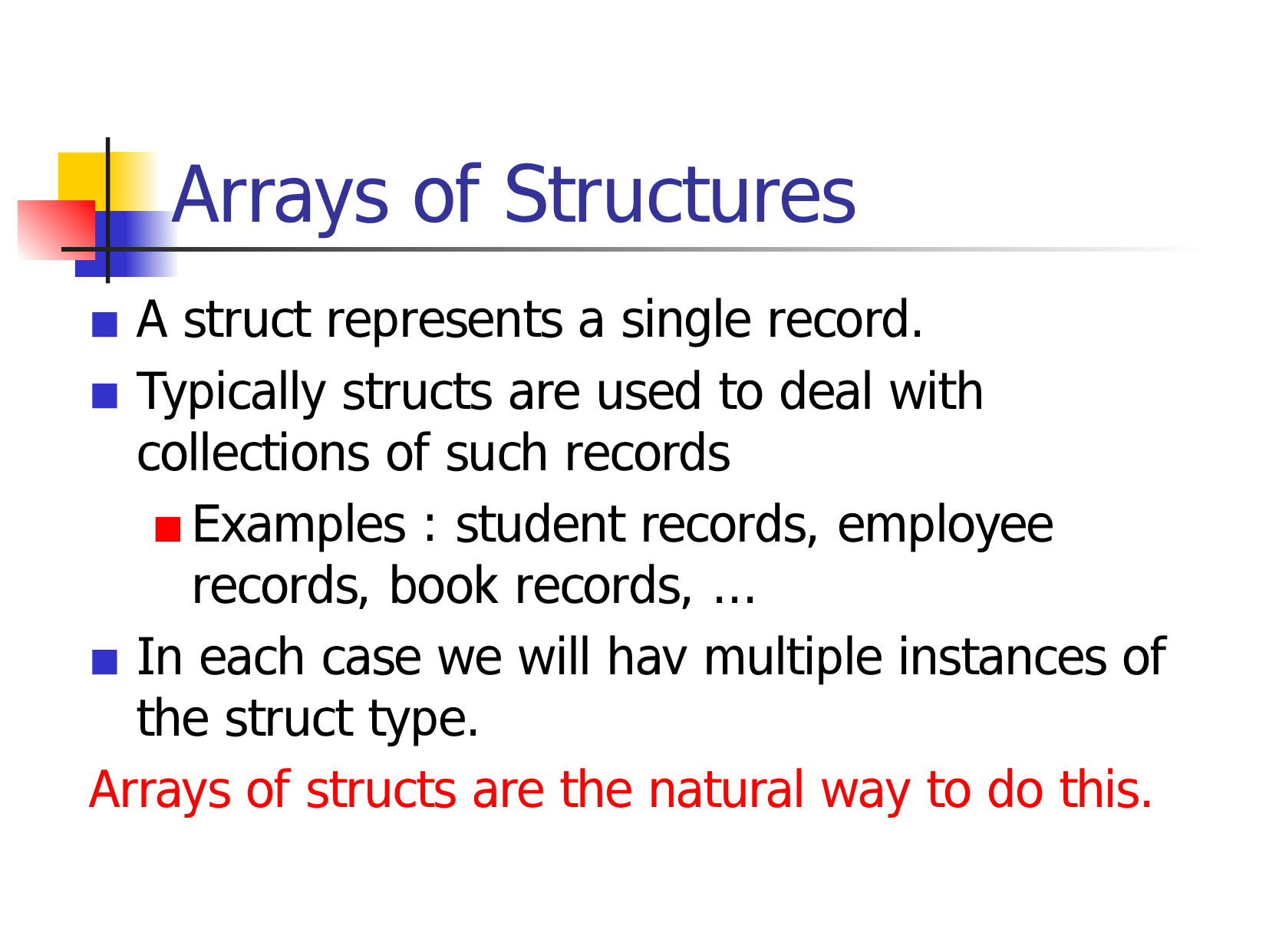

# Arrays of Structures
A struct represents a single record.
Typically structs are used to deal with collections of such records
Examples : student records, employee records, book records, ...
In each case we will hav multiple instances of the struct type.
Arrays of structs are the natural way to do this.